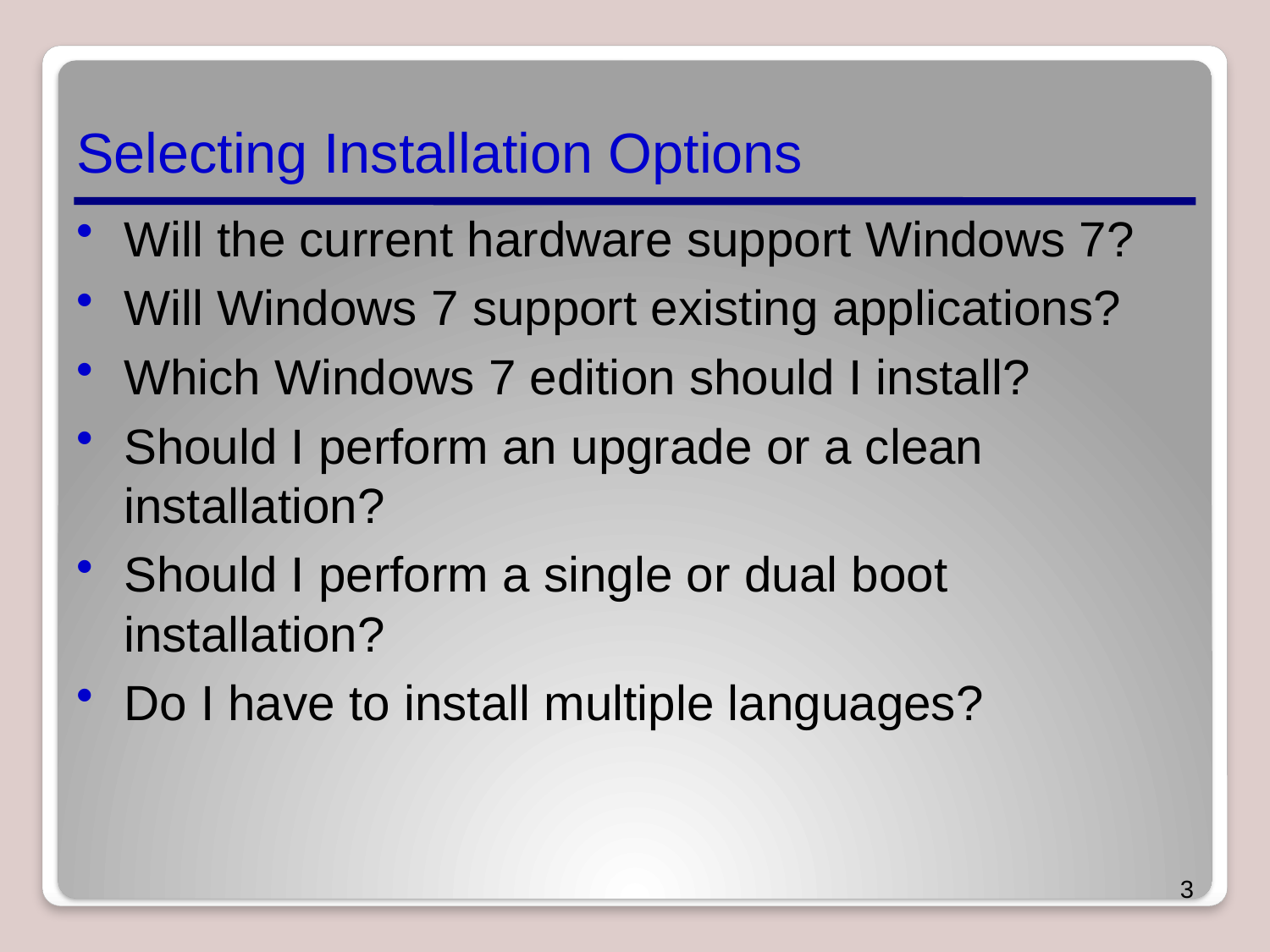

# Selecting Installation Options
Will the current hardware support Windows 7?
Will Windows 7 support existing applications?
Which Windows 7 edition should I install?
Should I perform an upgrade or a clean installation?
Should I perform a single or dual boot installation?
Do I have to install multiple languages?
3